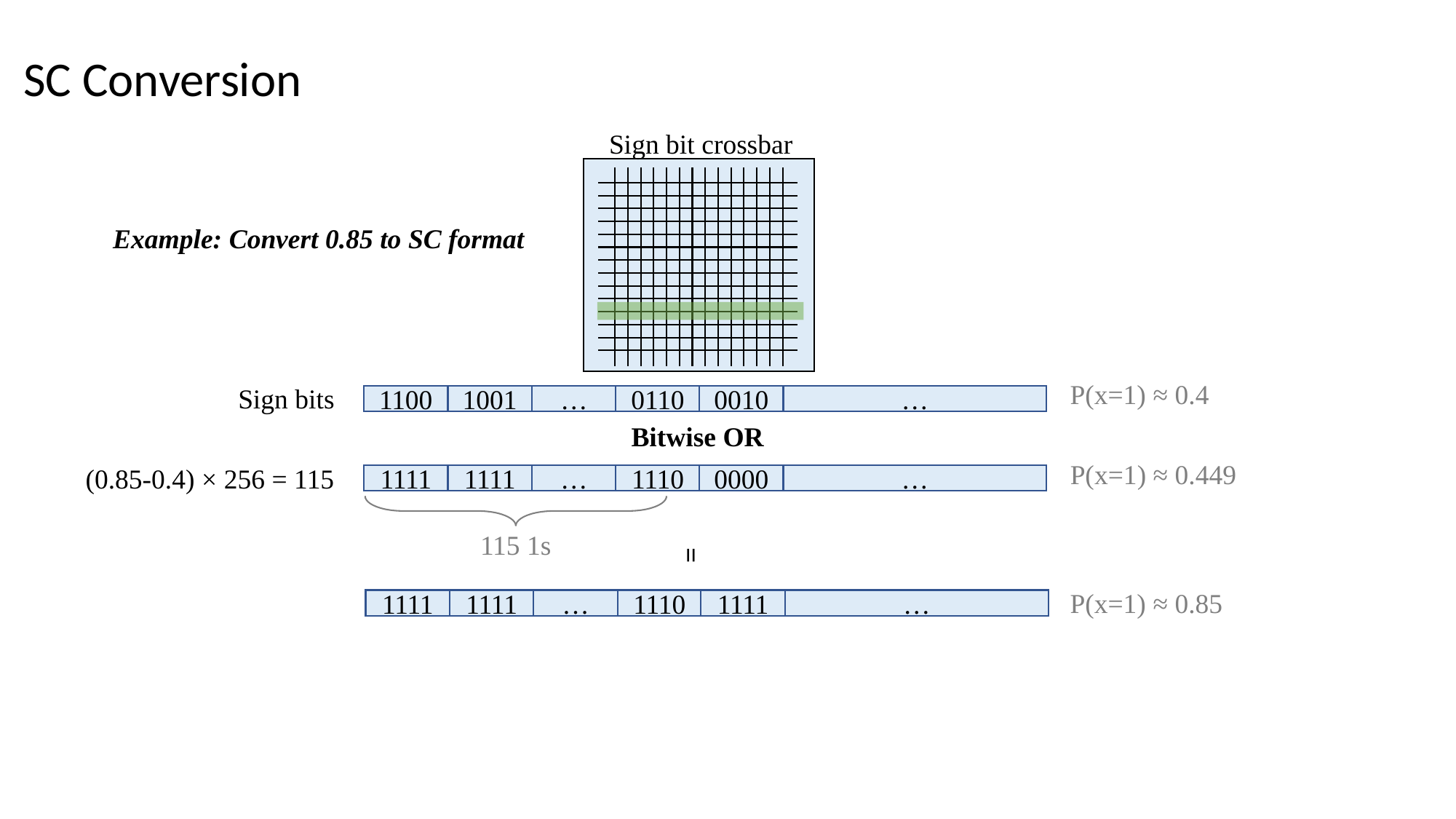

# SC Conversion
Sign bit crossbar

Example: Convert 0.85 to SC format

P(x=1) ≈ 0.4
Sign bits
1100
1001
…
0110
0010
…
Bitwise OR
=
P(x=1) ≈ 0.85
1111
1111
…
1110
1111
…

P(x=1) ≈ 0.449
1111
1111
…
1110
0000
…
115 1s
(0.85-0.4) × 256 = 115